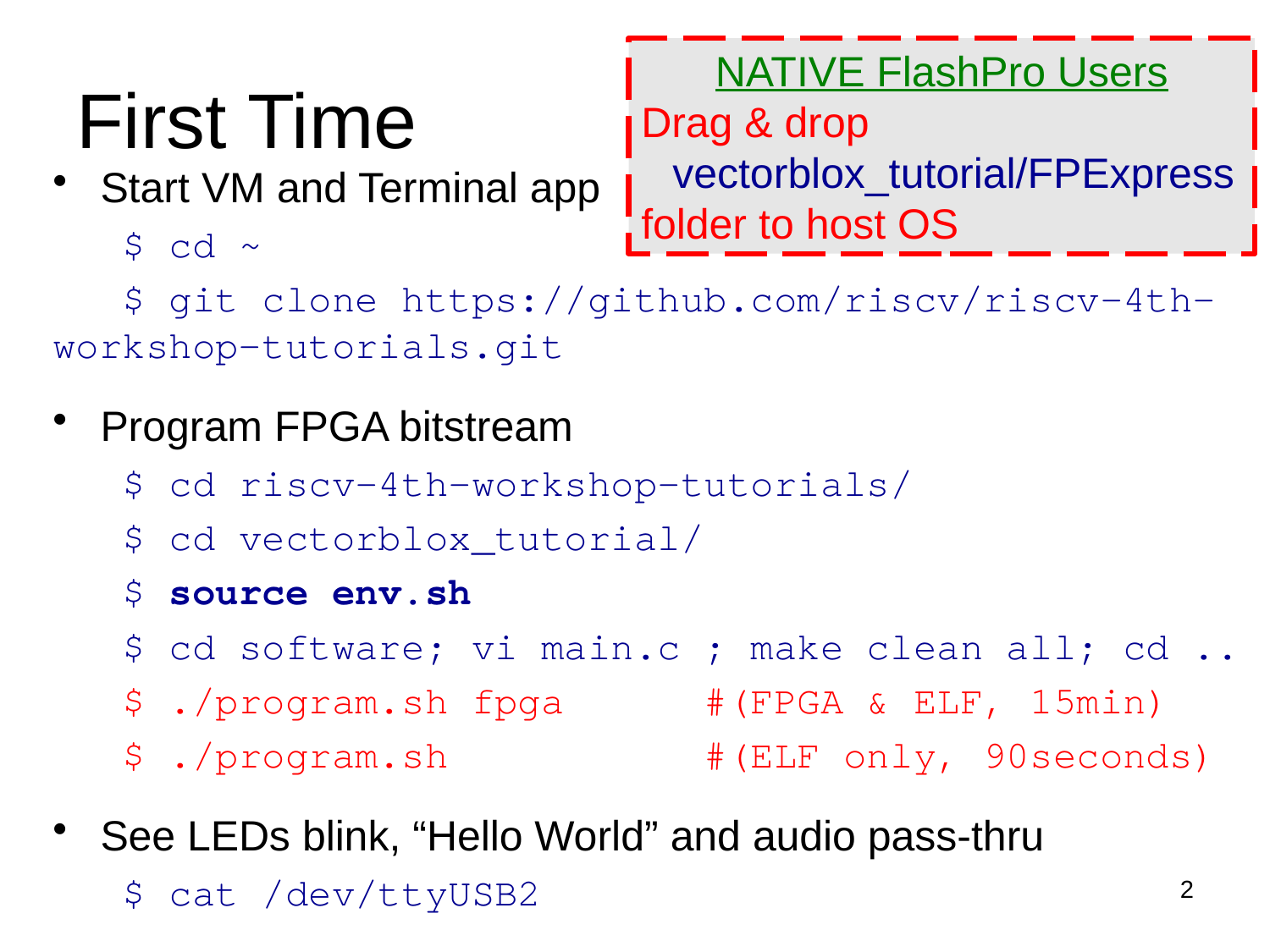

# First Time
NATIVE FlashPro Users
Drag & drop
  vectorblox_tutorial/FPExpress
folder to host OS
Start VM and Terminal app
   $ cd ~
   $ git clone https://github.com/riscv/riscv-4th-workshop-tutorials.git

Program FPGA bitstream
   $ cd riscv-4th-workshop-tutorials/
   $ cd vectorblox_tutorial/
   $ source env.sh
   $ cd software; vi main.c ; make clean all; cd ..
   $ ./program.sh fpga      #(FPGA & ELF, 15min)
   $ ./program.sh           #(ELF only, 90seconds)

See LEDs blink, “Hello World” and audio pass-thru
   $ cat /dev/ttyUSB2
2